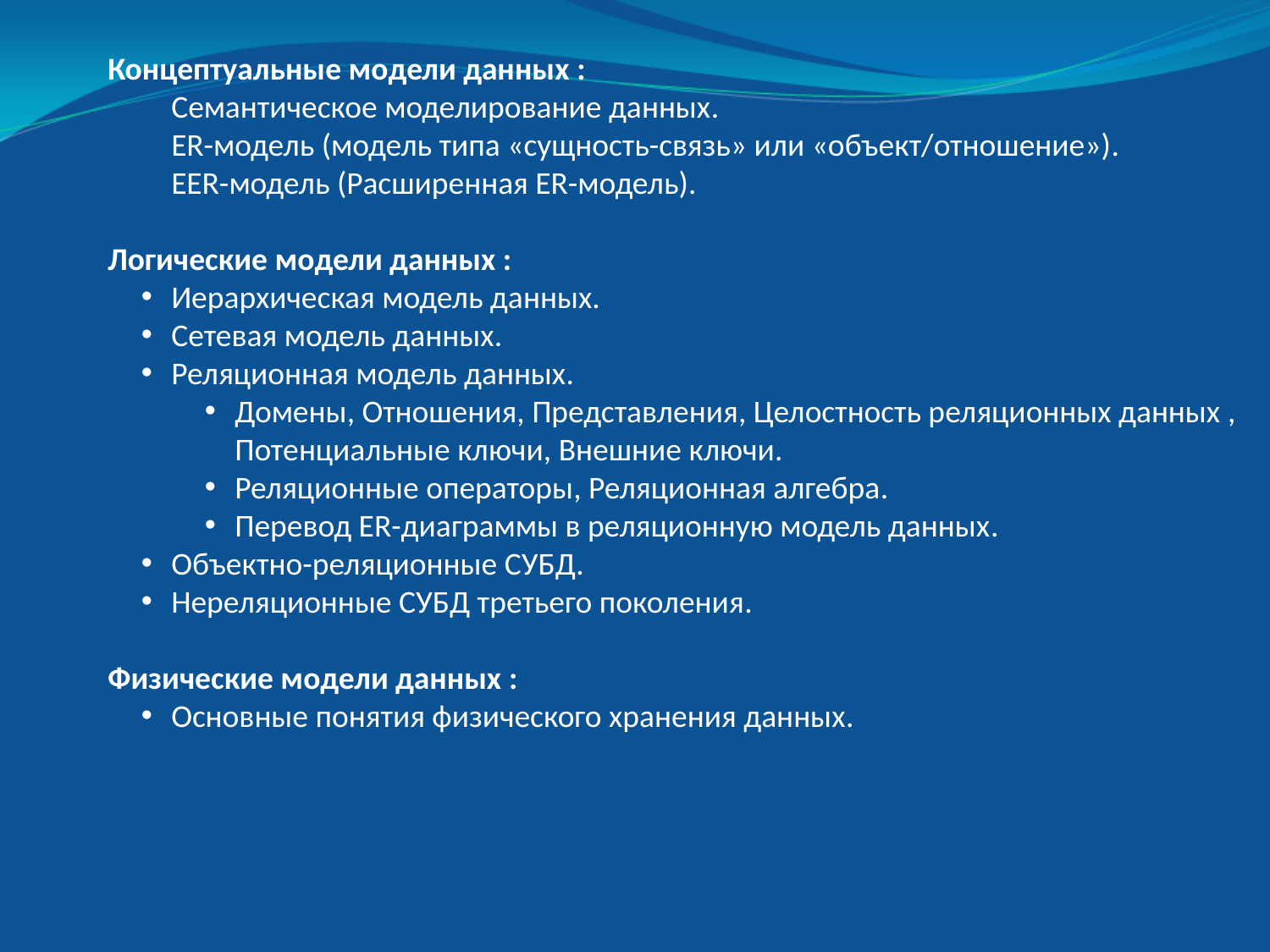

Концептуальные модели данных :
Семантическое моделирование данных.
ER-модель (модель типа «сущность-связь» или «объект/отношение»).
EER-модель (Расширенная ER-модель).

Логические модели данных :
Иерархическая модель данных.
Сетевая модель данных.
Реляционная модель данных.
Домены, Отношения, Представления, Целостность реляционных данных , Потенциальные ключи, Внешние ключи.
Реляционные операторы, Реляционная алгебра.
Перевод ER-диаграммы в реляционную модель данных.
Объектно-реляционные СУБД.
Нереляционные СУБД третьего поколения.

Физические модели данных :
Основные понятия физического хранения данных.